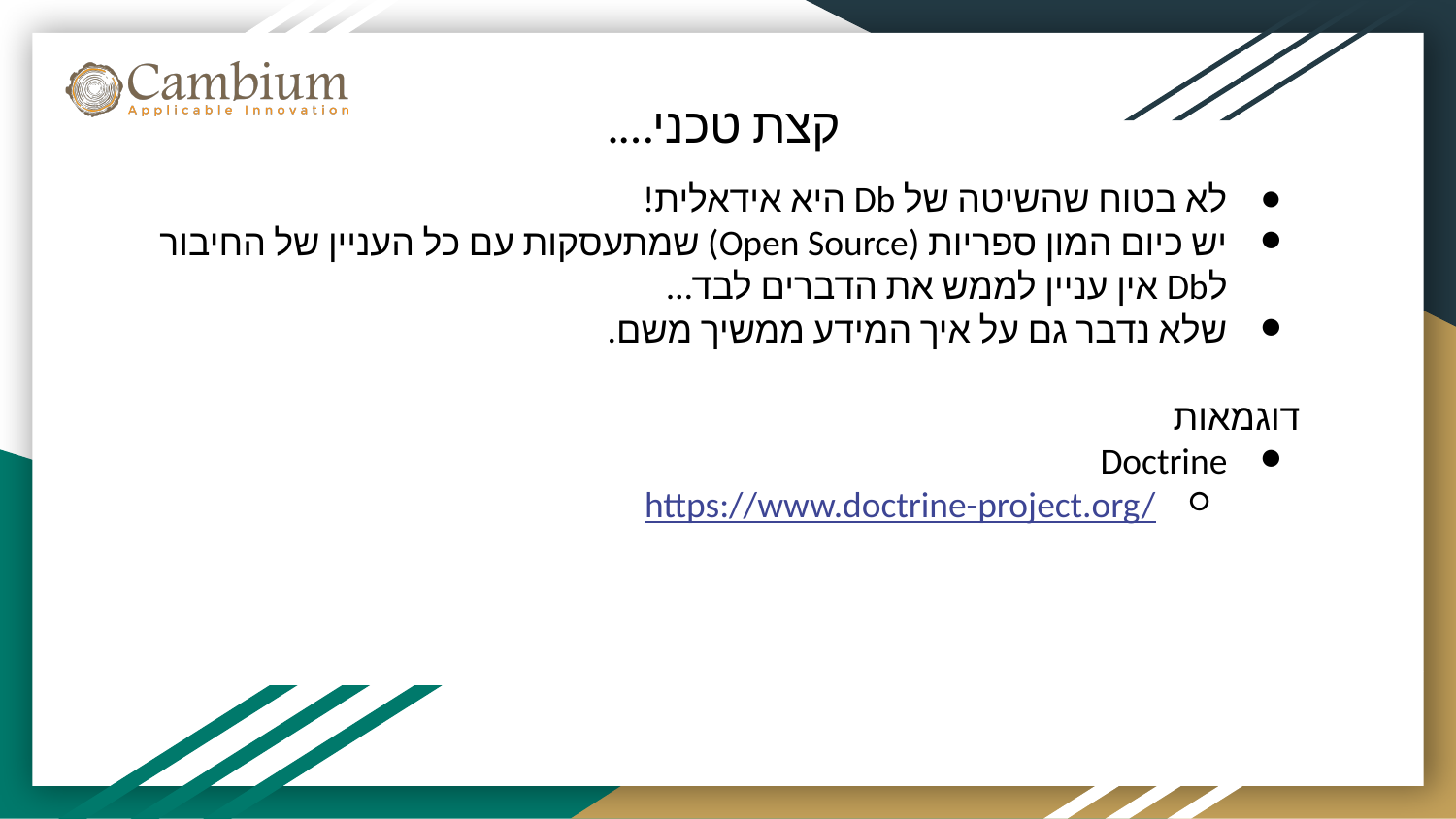

קצת טכני….
#
לא בטוח שהשיטה של Db היא אידאלית!
יש כיום המון ספריות (Open Source) שמתעסקות עם כל העניין של החיבור לDb אין עניין לממש את הדברים לבד…
שלא נדבר גם על איך המידע ממשיך משם.

דוגמאות
Doctrine
https://www.doctrine-project.org/